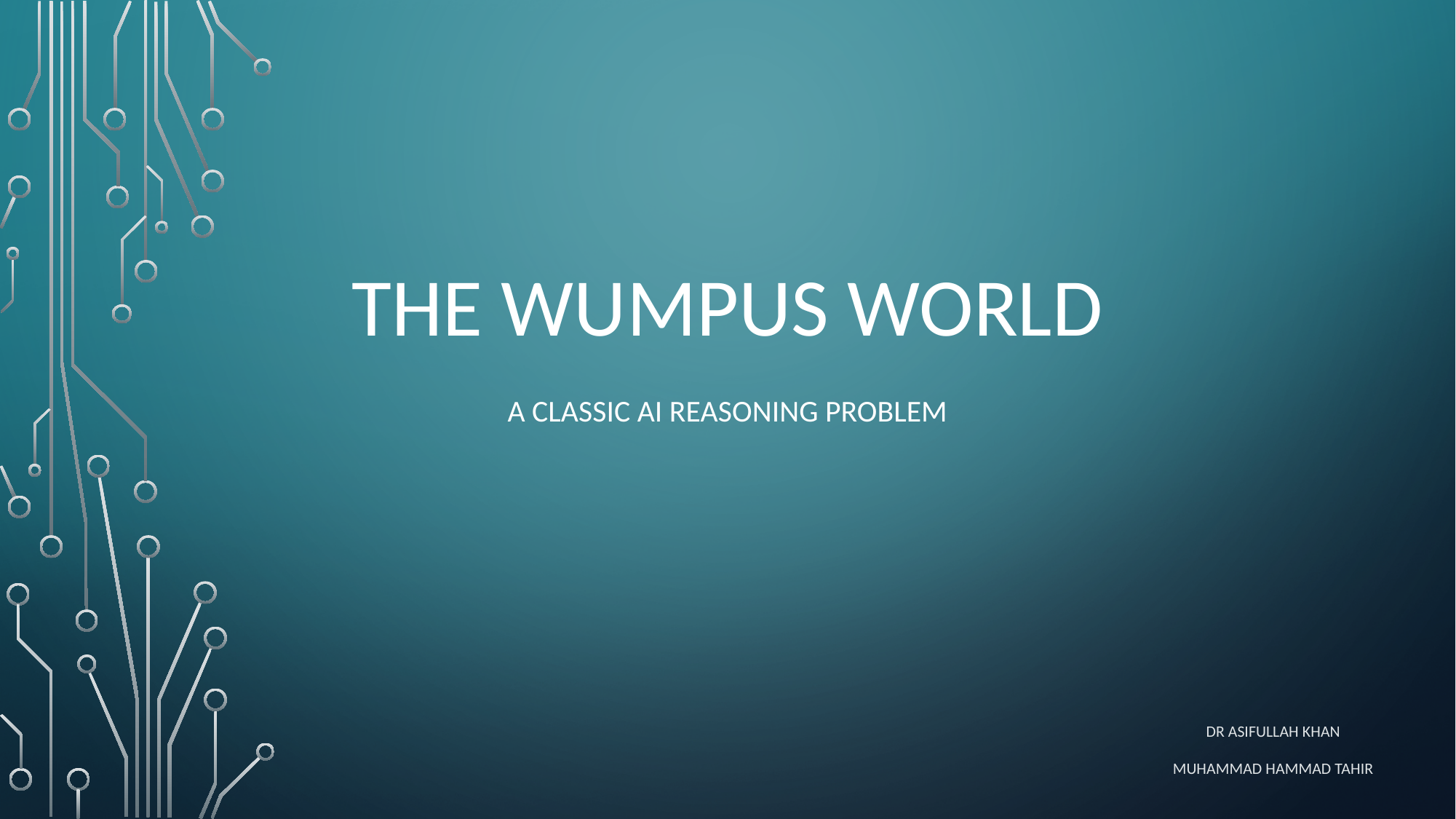

# The Wumpus World
A Classic AI Reasoning Problem
Dr asifullah Khan
Muhammad Hammad Tahir